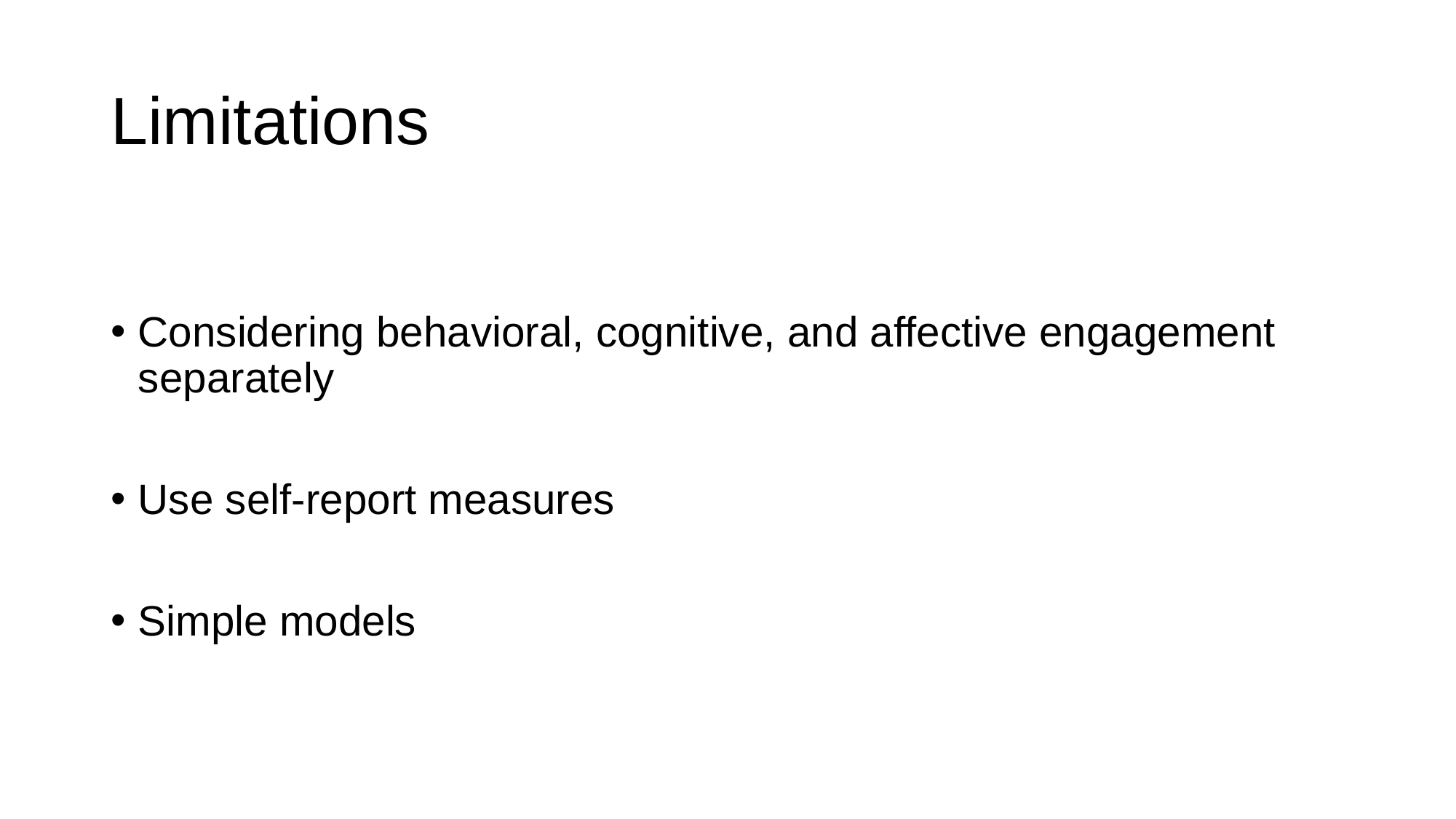

# Limitations

Considering behavioral, cognitive, and affective engagement separately

Use self-report measures

Simple models